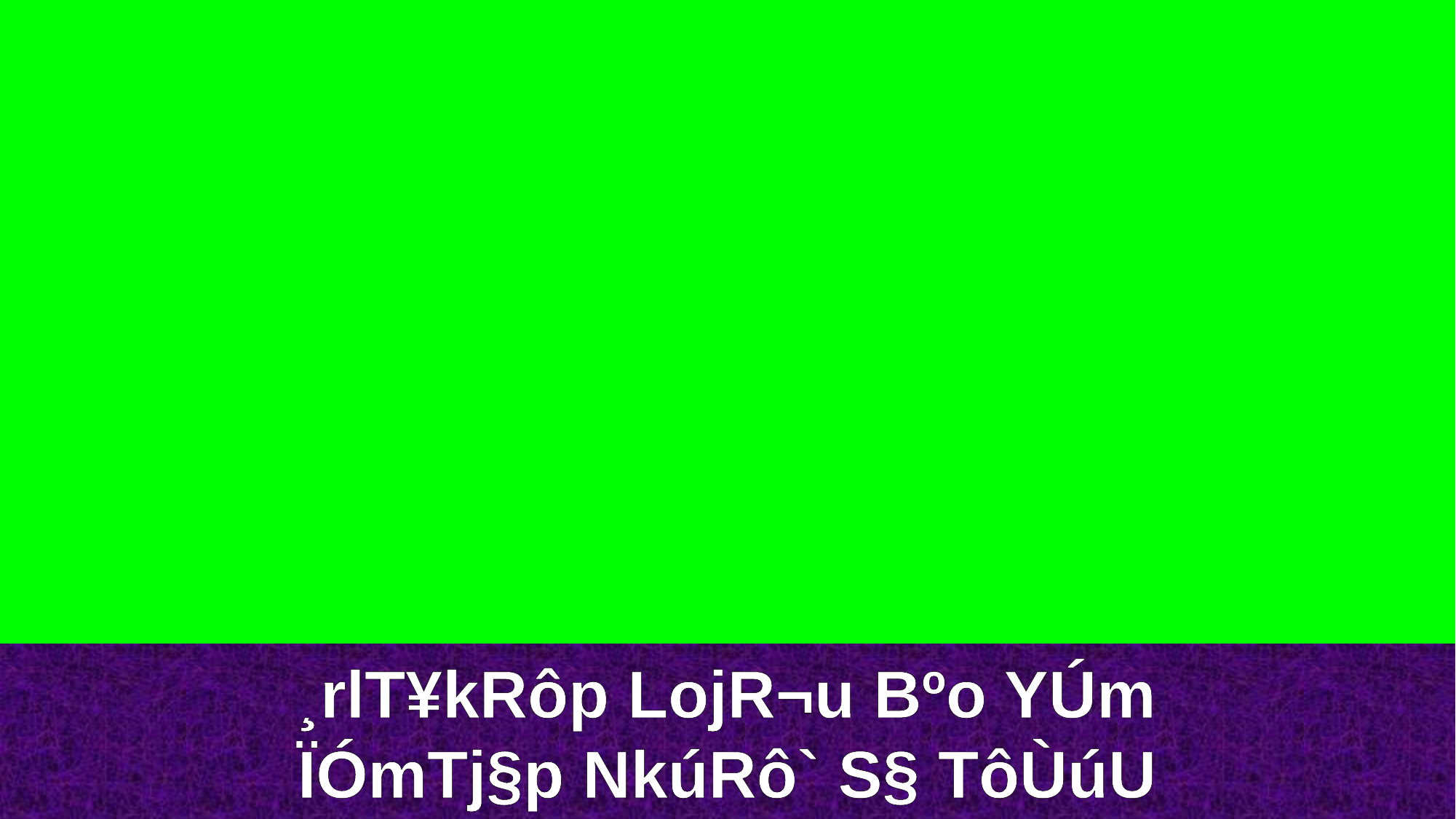

¸rlT¥kRôp LojR¬u Bºo YÚm
ÏÓmTj§p NkúRô` S§ TôÙúU